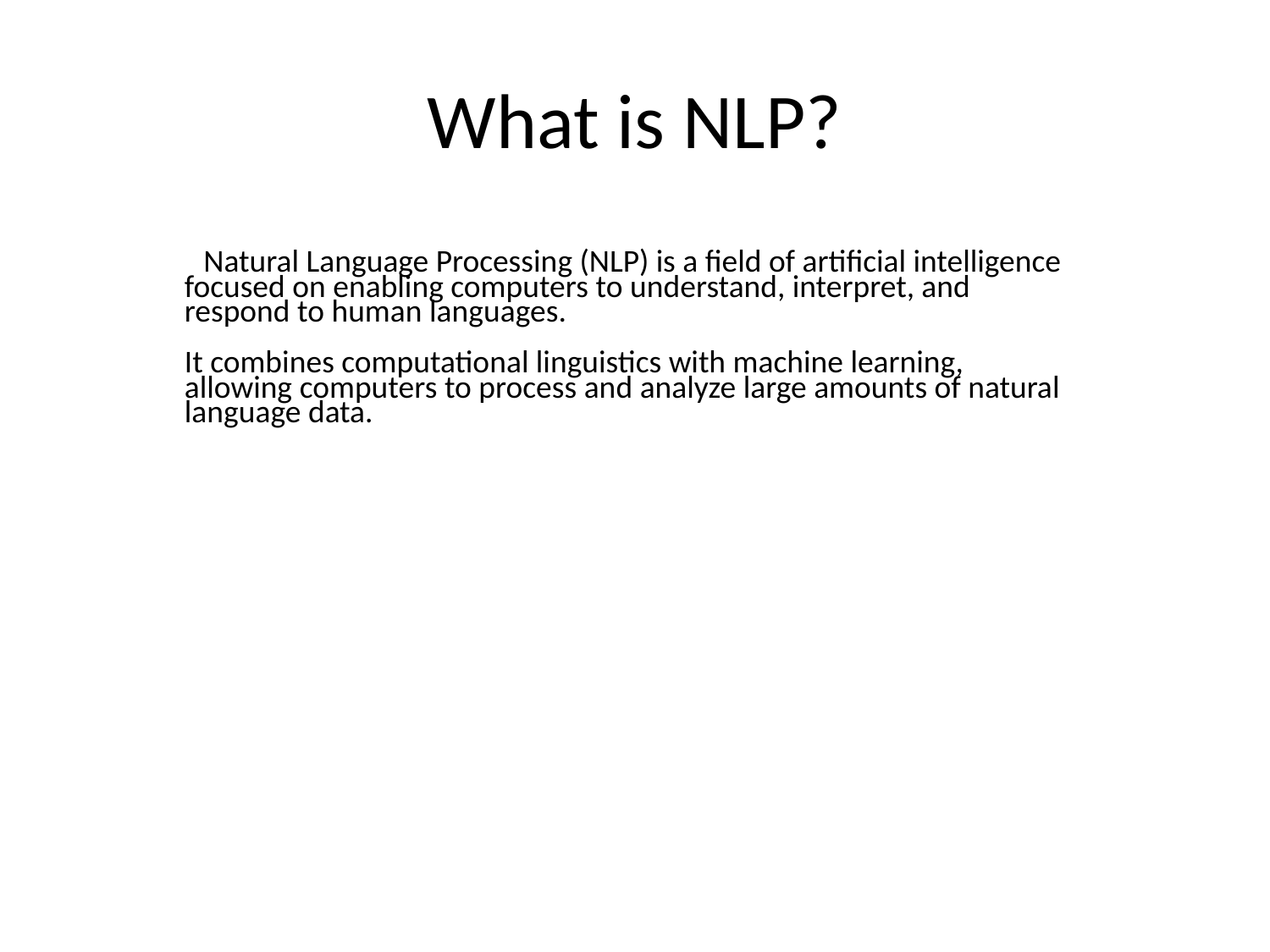

# What is NLP?
 Natural Language Processing (NLP) is a field of artificial intelligence focused on enabling computers to understand, interpret, and respond to human languages.

It combines computational linguistics with machine learning, allowing computers to process and analyze large amounts of natural language data.